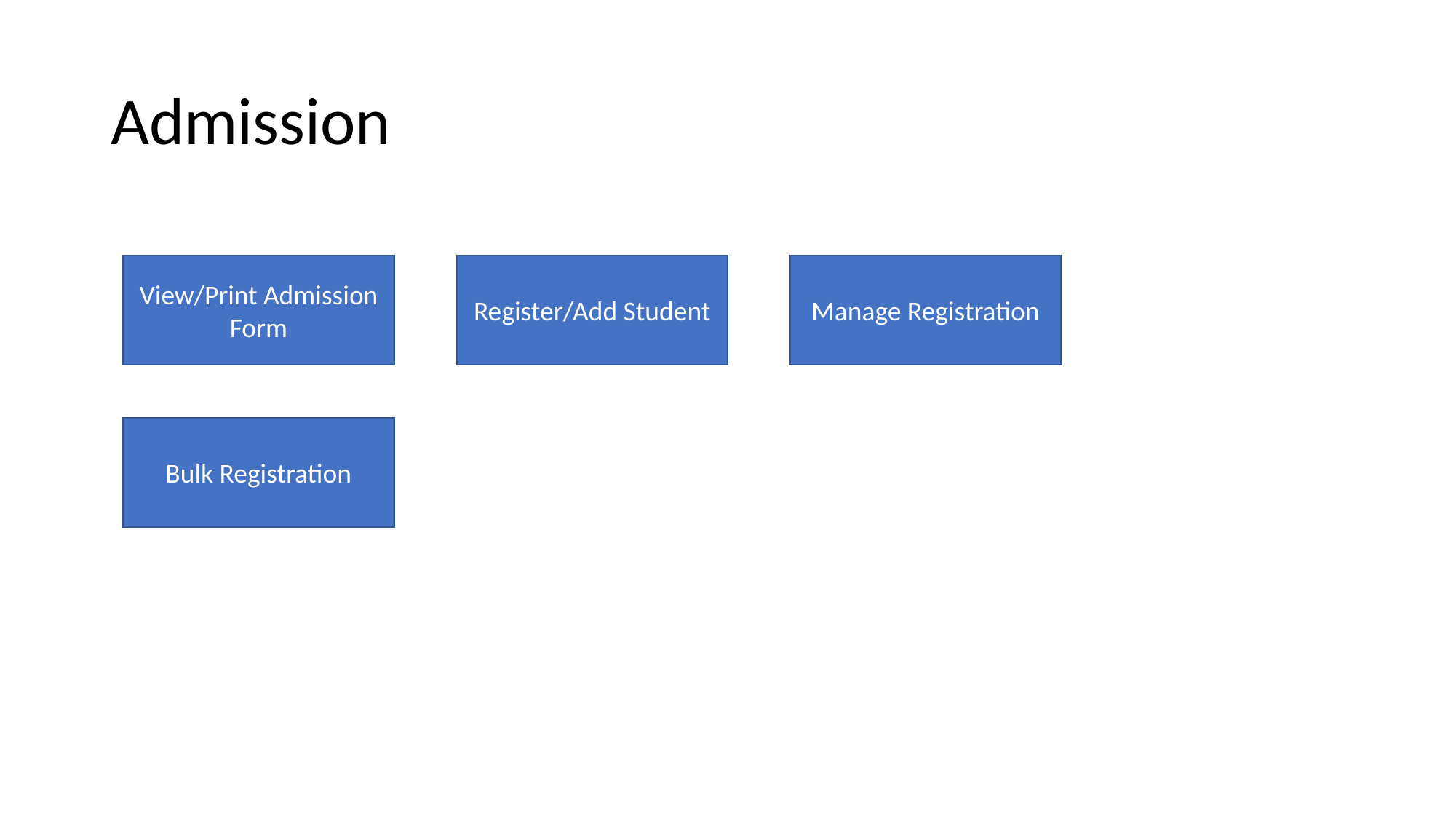

# Admission
View/Print Admission Form
Register/Add Student
Manage Registration
Bulk Registration